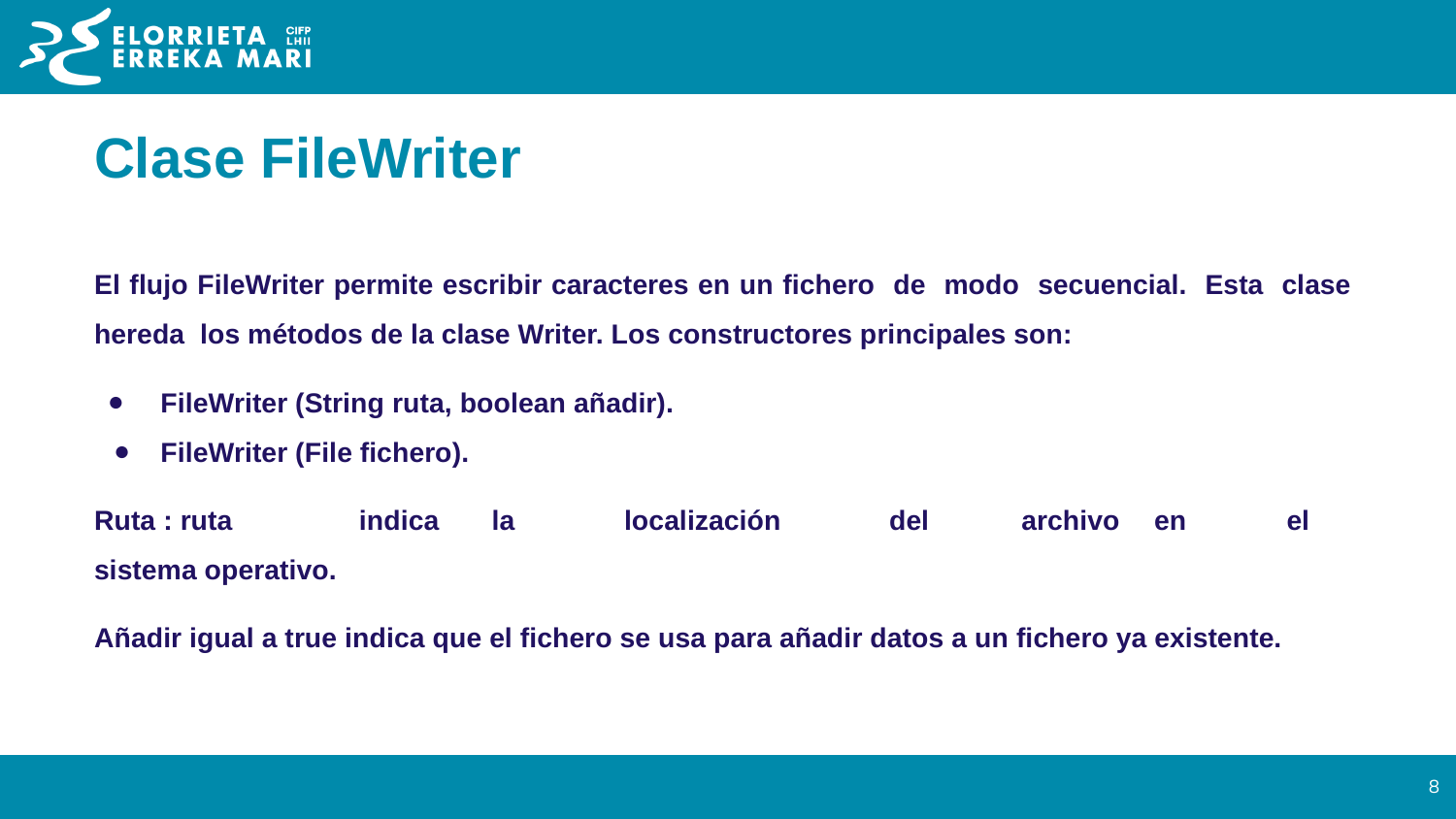

# Clase FileWriter
El flujo FileWriter permite escribir caracteres en un fichero  de  modo  secuencial.  Esta  clase  hereda  los métodos de la clase Writer. Los constructores principales son:
FileWriter (String ruta, boolean añadir).
FileWriter (File fichero).
Ruta : ruta	indica	la	localización	del	archivo	en	el sistema operativo.
Añadir igual a true indica que el fichero se usa para añadir datos a un fichero ya existente.
8